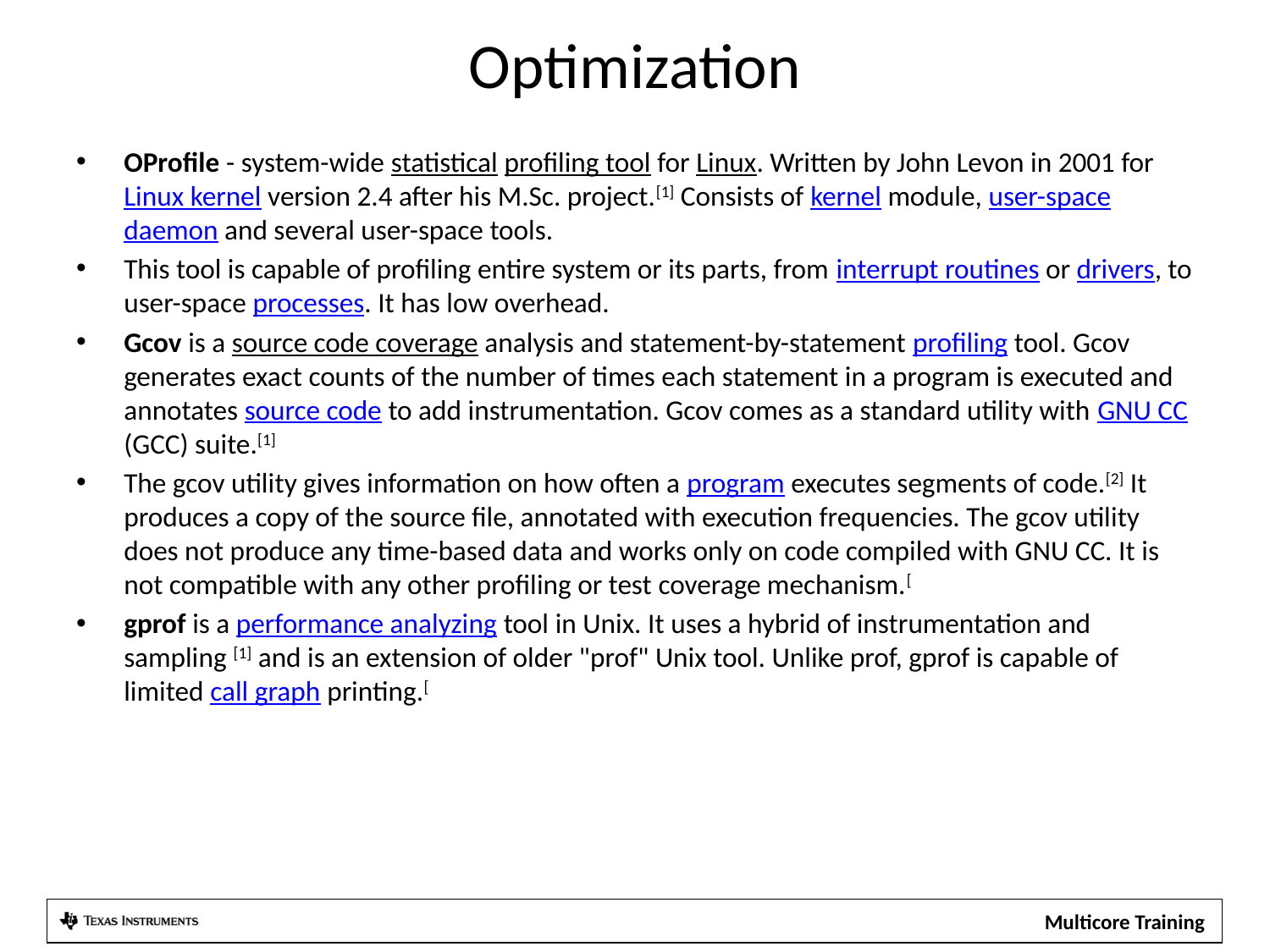

# Optimization
OProfile - system-wide statistical profiling tool for Linux. Written by John Levon in 2001 for Linux kernel version 2.4 after his M.Sc. project.[1] Consists of kernel module, user-space daemon and several user-space tools.
This tool is capable of profiling entire system or its parts, from interrupt routines or drivers, to user-space processes. It has low overhead.
Gcov is a source code coverage analysis and statement-by-statement profiling tool. Gcov generates exact counts of the number of times each statement in a program is executed and annotates source code to add instrumentation. Gcov comes as a standard utility with GNU CC (GCC) suite.[1]
The gcov utility gives information on how often a program executes segments of code.[2] It produces a copy of the source file, annotated with execution frequencies. The gcov utility does not produce any time-based data and works only on code compiled with GNU CC. It is not compatible with any other profiling or test coverage mechanism.[
gprof is a performance analyzing tool in Unix. It uses a hybrid of instrumentation and sampling [1] and is an extension of older "prof" Unix tool. Unlike prof, gprof is capable of limited call graph printing.[